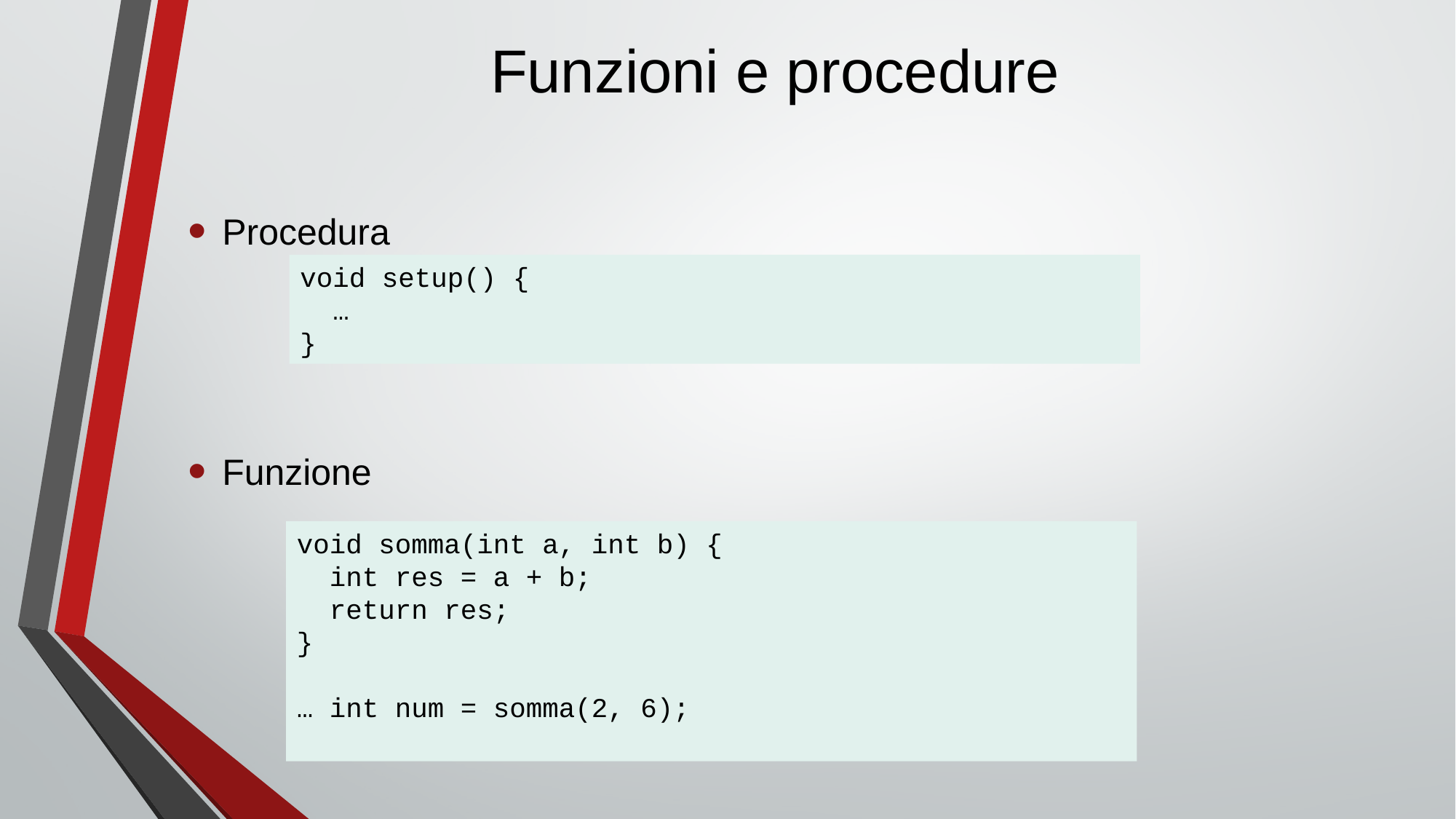

# Funzioni e procedure
Procedura

Funzione
void setup() {
  …
}
void somma(int a, int b) {
  int res = a + b;
  return res;
}

… int num = somma(2, 6);